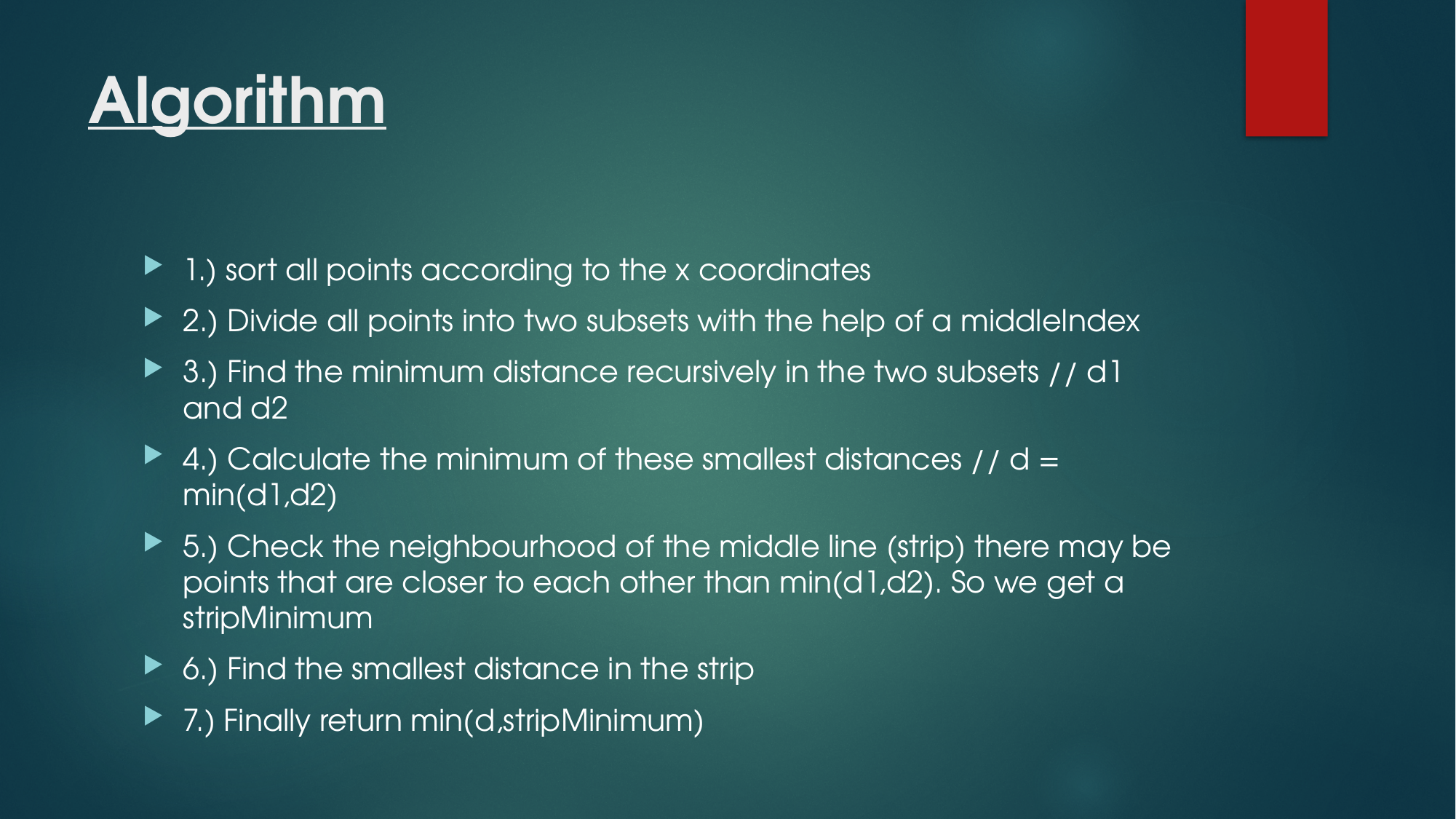

# Algorithm
1.) sort all points according to the x coordinates
2.) Divide all points into two subsets with the help of a middleIndex
3.) Find the minimum distance recursively in the two subsets // d1 and d2
4.) Calculate the minimum of these smallest distances // d = min(d1,d2)
5.) Check the neighbourhood of the middle line (strip) there may be points that are closer to each other than min(d1,d2). So we get a stripMinimum
6.) Find the smallest distance in the strip
7.) Finally return min(d,stripMinimum)